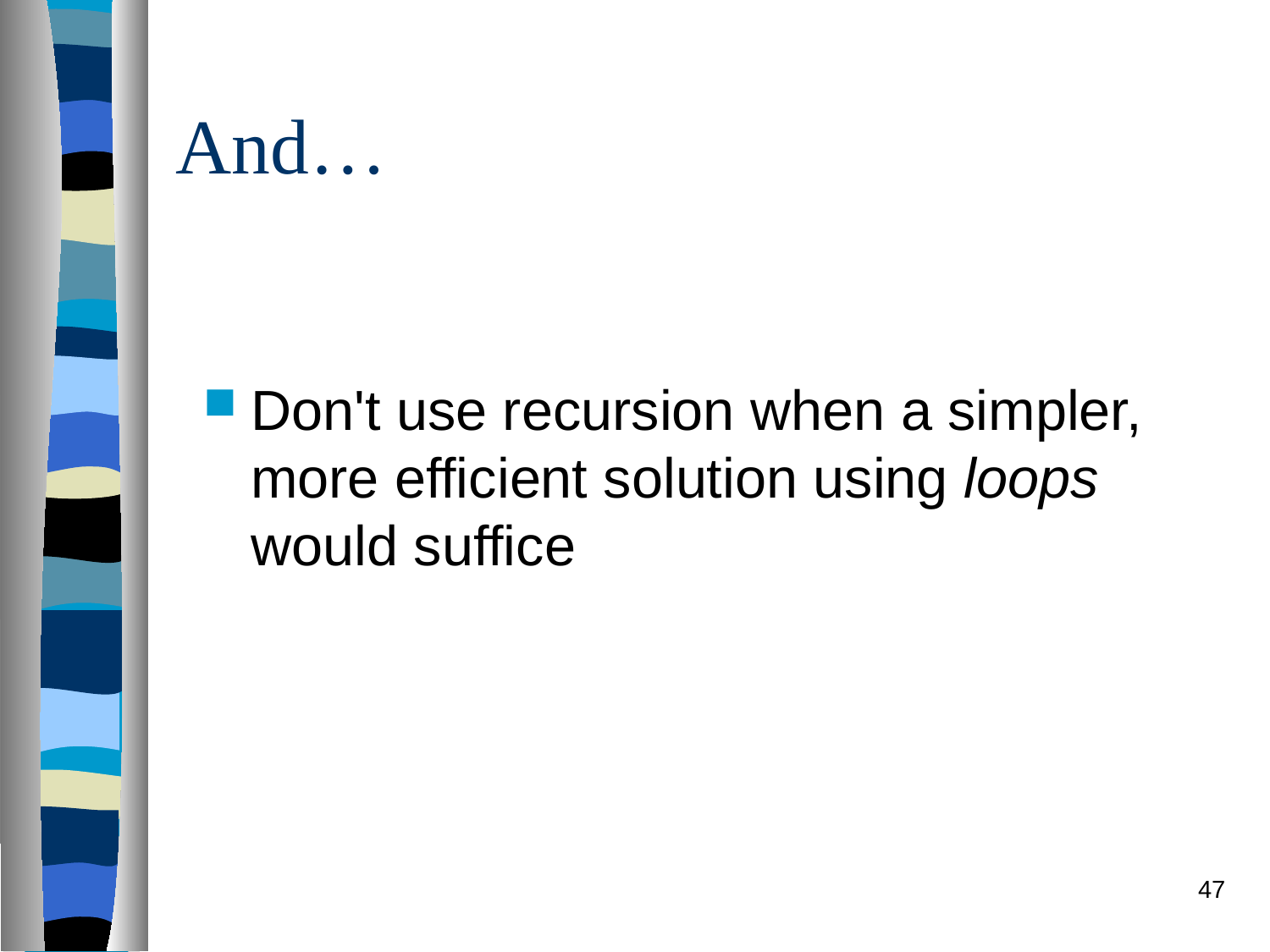

# And…
Don't use recursion when a simpler, more efficient solution using loops would suffice
47